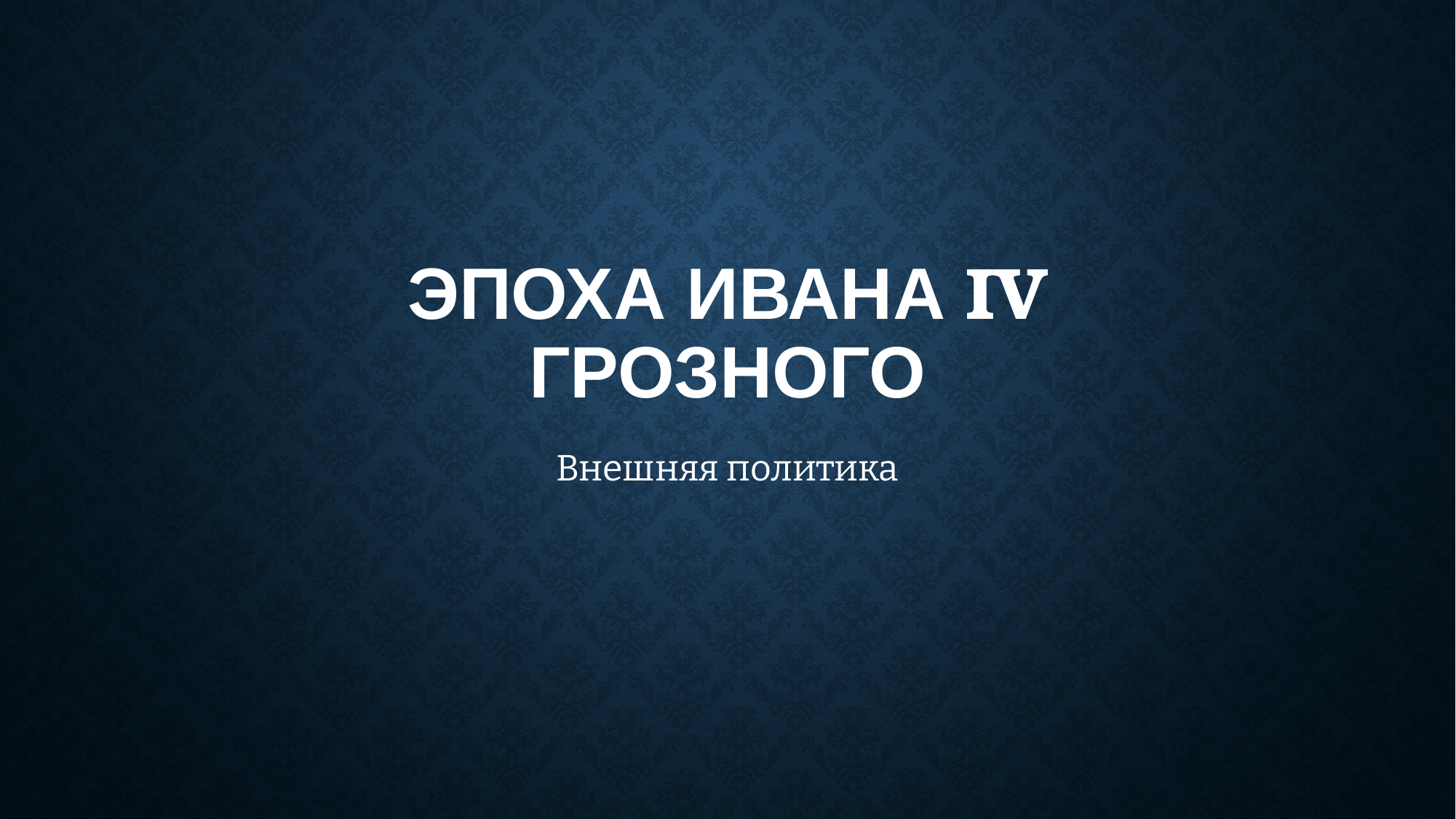

# Эпоха Ивана IV Грозного
Внешняя политика